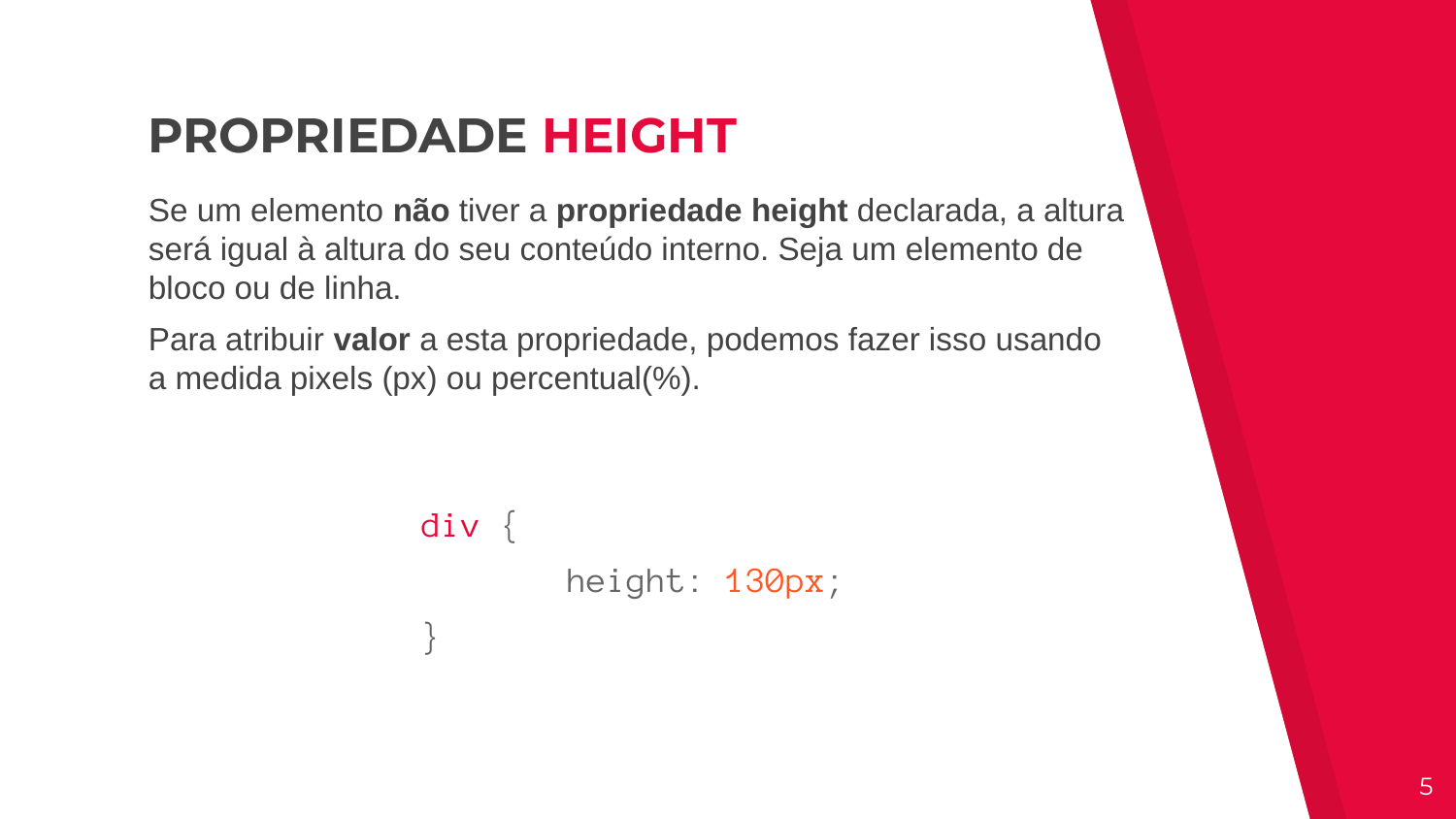

PROPRIEDADE HEIGHT
Se um elemento não tiver a propriedade height declarada, a altura será igual à altura do seu conteúdo interno. Seja um elemento de bloco ou de linha.
Para atribuir valor a esta propriedade, podemos fazer isso usando a medida pixels (px) ou percentual(%).
div {
	height: 130px;
}
5